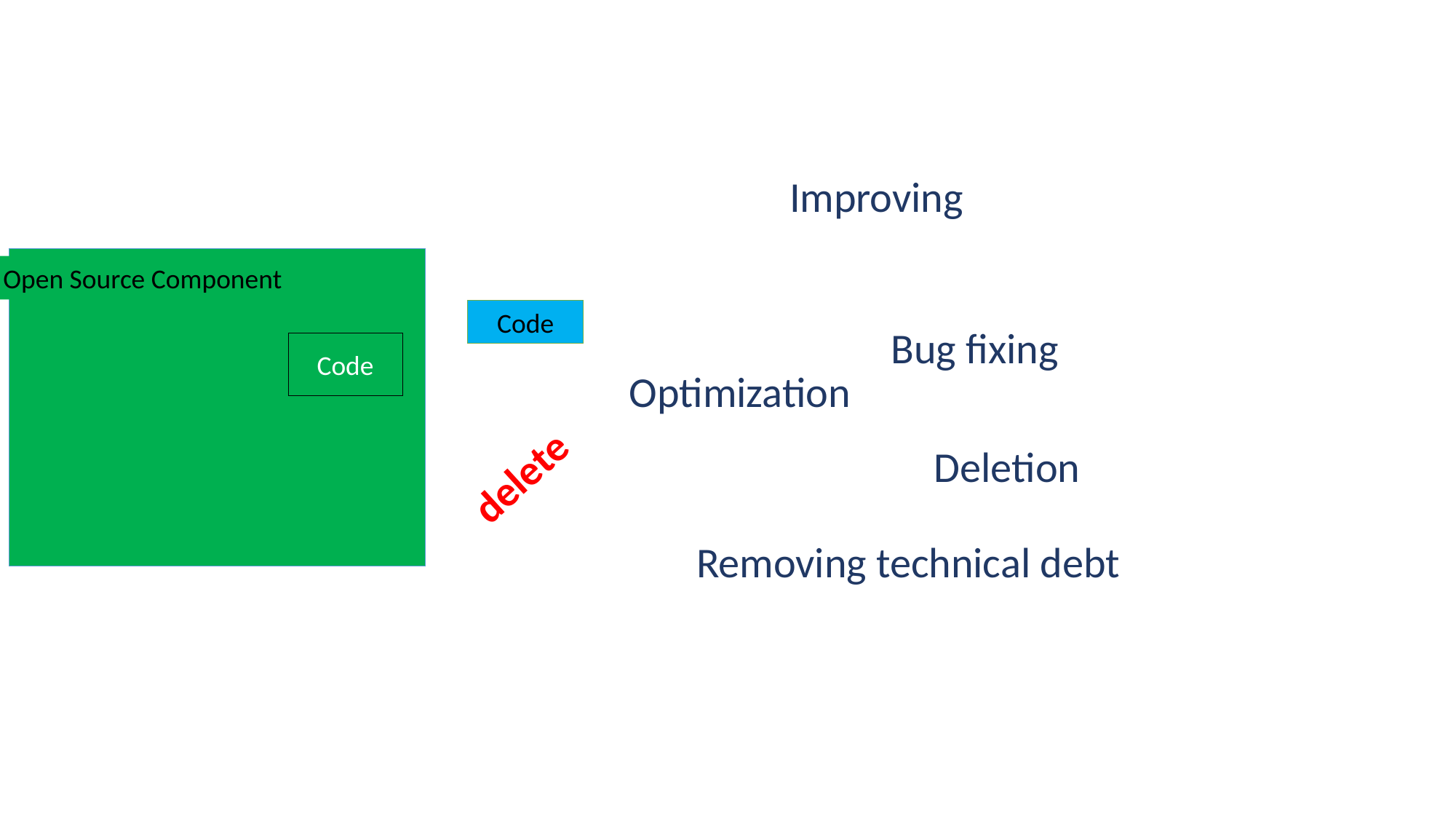

Improving

Open Source Component
Code
Bug fixing

Code
Optimization
Deletion
delete
Removing technical debt